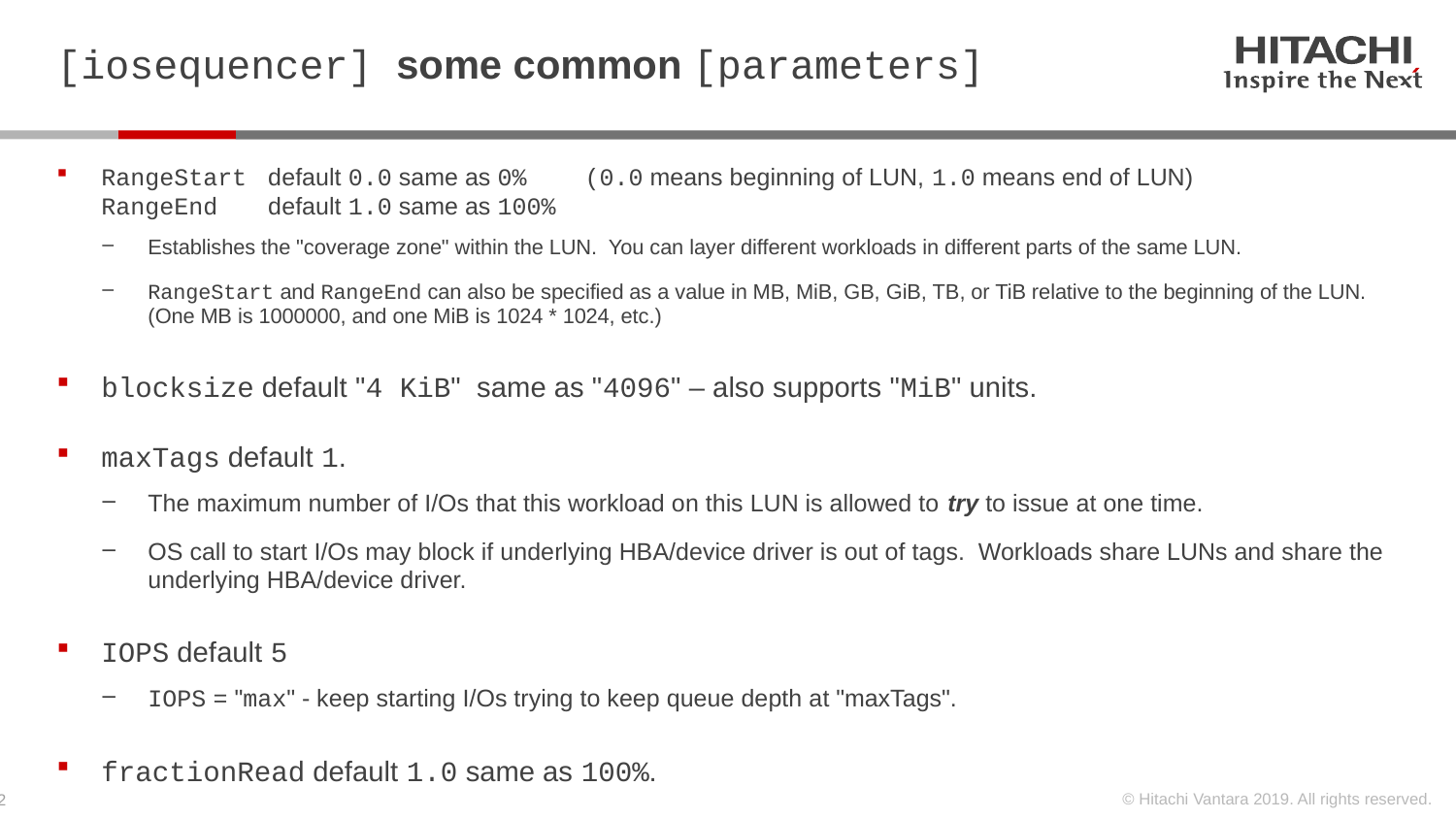

# [iosequencer] some common [parameters]
RangeStart  default 0.0 same as 0%    (0.0 means beginning of LUN, 1.0 means end of LUN)
RangeEnd    default 1.0 same as 100%
Establishes the "coverage zone" within the LUN.  You can layer different workloads in different parts of the same LUN.
RangeStart and RangeEnd can also be specified as a value in MB, MiB, GB, GiB, TB, or TiB relative to the beginning of the LUN.  (One MB is 1000000, and one MiB is 1024 * 1024, etc.)
blocksize default "4 KiB"  same as "4096" – also supports "MiB" units.
maxTags default 1.
The maximum number of I/Os that this workload on this LUN is allowed to try to issue at one time.
OS call to start I/Os may block if underlying HBA/device driver is out of tags.  Workloads share LUNs and share the underlying HBA/device driver.
IOPS default 5
IOPS = "max" - keep starting I/Os trying to keep queue depth at "maxTags".
fractionRead default 1.0 same as 100%.